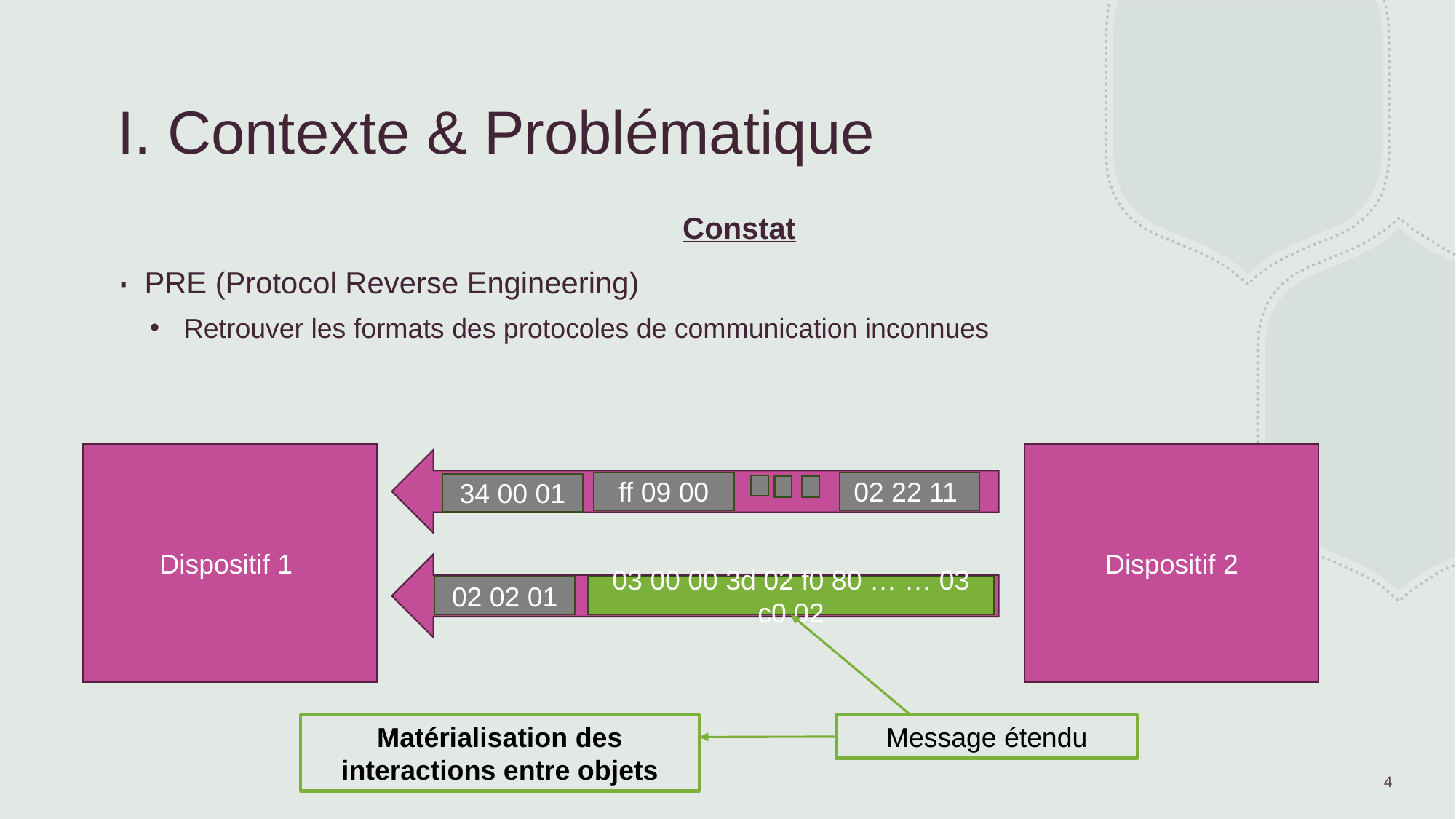

# I. Contexte & Problématique
Constat
PRE (Protocol Reverse Engineering)
Retrouver les formats des protocoles de communication inconnues

Dispositif 2
Dispositif 1

ff 09 00
02 22 11
34 00 01

02 02 01
03 00 00 3d 02 f0 80 … … 03 c0 02
Matérialisation des interactions entre objets
Message étendu
4